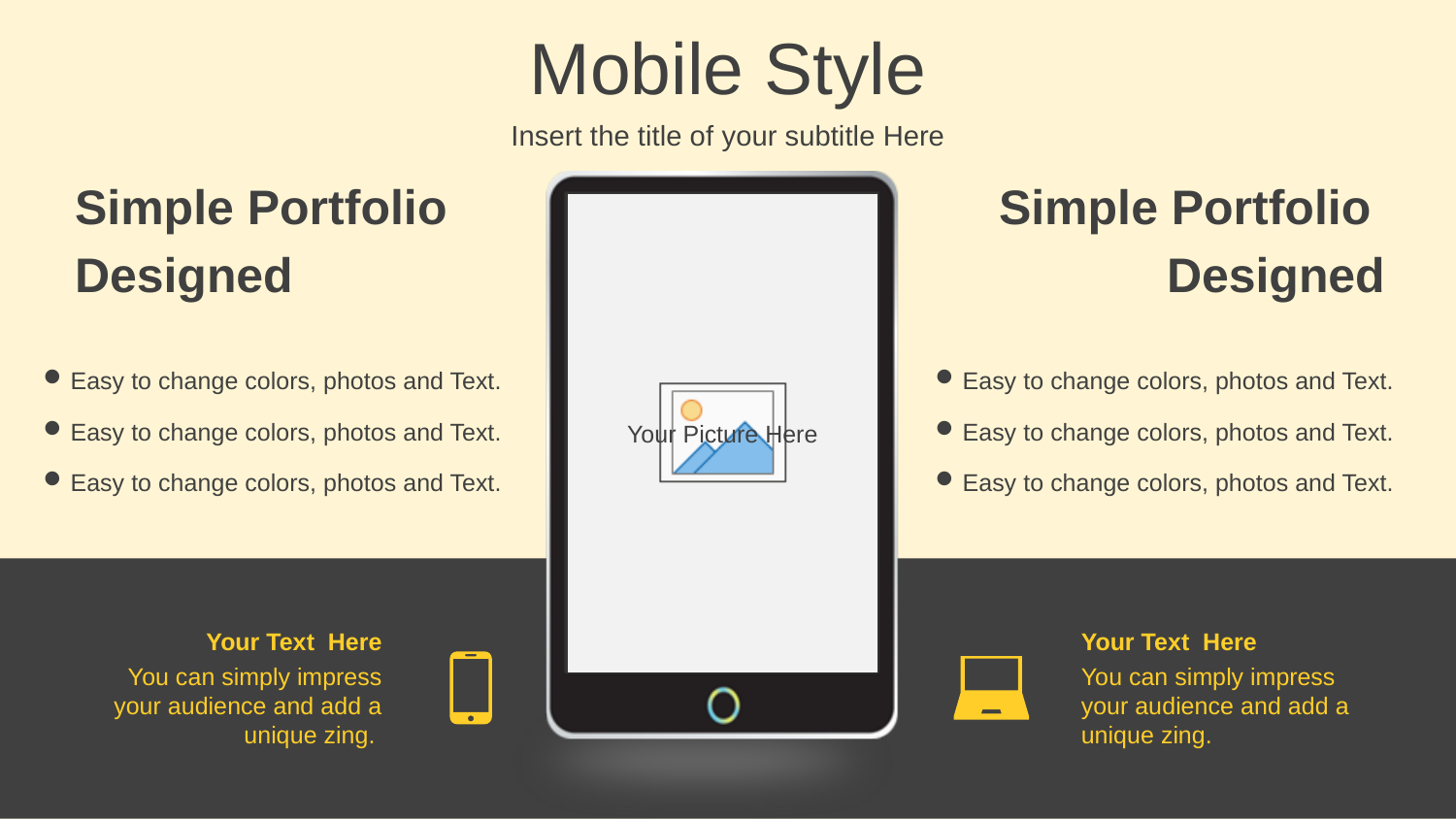

Mobile Style
Insert the title of your subtitle Here
Simple Portfolio
Designed
Simple Portfolio
Designed

Easy to change colors, photos and Text.
Easy to change colors, photos and Text.
Easy to change colors, photos and Text.
Easy to change colors, photos and Text.
Easy to change colors, photos and Text.
Easy to change colors, photos and Text.
Your Text  Here
You can simply impress your audience and add a unique zing.
Your Text  Here
You can simply impress your audience and add a unique zing.